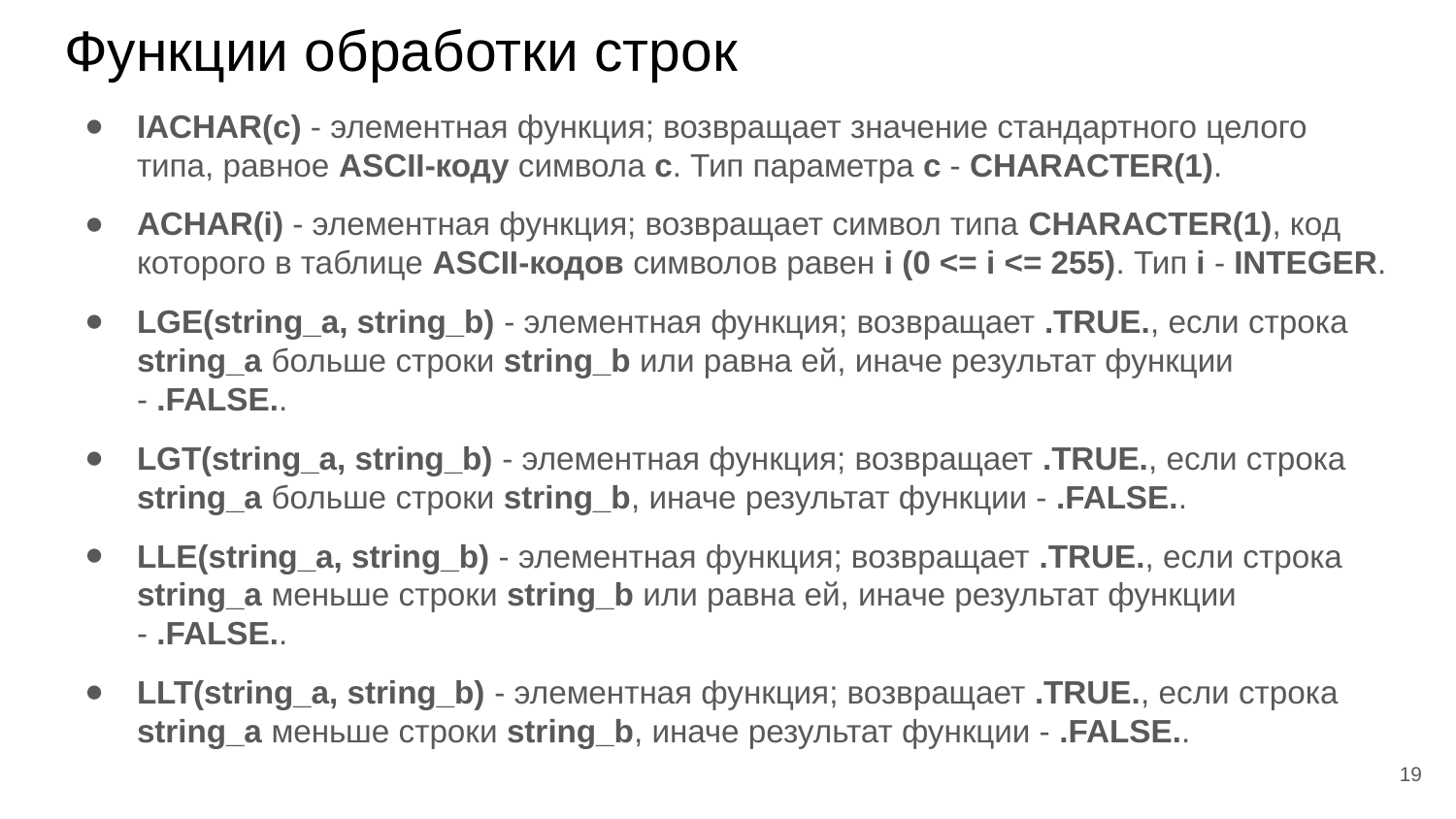

# Функции обработки строк
IACHAR(c) - элементная функция; возвращает значение стандартного целого типа, равное ASCII-коду символа c. Тип параметра c - CHARACTER(1).
ACHAR(i) - элементная функция; возвращает символ типа CHARACTER(1), код которого в таблице ASCII-кодов символов равен i (0 <= i <= 255). Тип i - INTEGER.
LGE(string_a, string_b) - элементная функция; возвращает .TRUE., если строка string_a больше строки string_b или равна ей, иначе результат функции - .FALSE..
LGT(string_a, string_b) - элементная функция; возвращает .TRUE., если строка string_a больше строки string_b, иначе результат функции - .FALSE..
LLE(string_a, string_b) - элементная функция; возвращает .TRUE., если строка string_a меньше строки string_b или равна ей, иначе результат функции - .FALSE..
LLT(string_a, string_b) - элементная функция; возвращает .TRUE., если строка string_a меньше строки string_b, иначе результат функции - .FALSE..
19